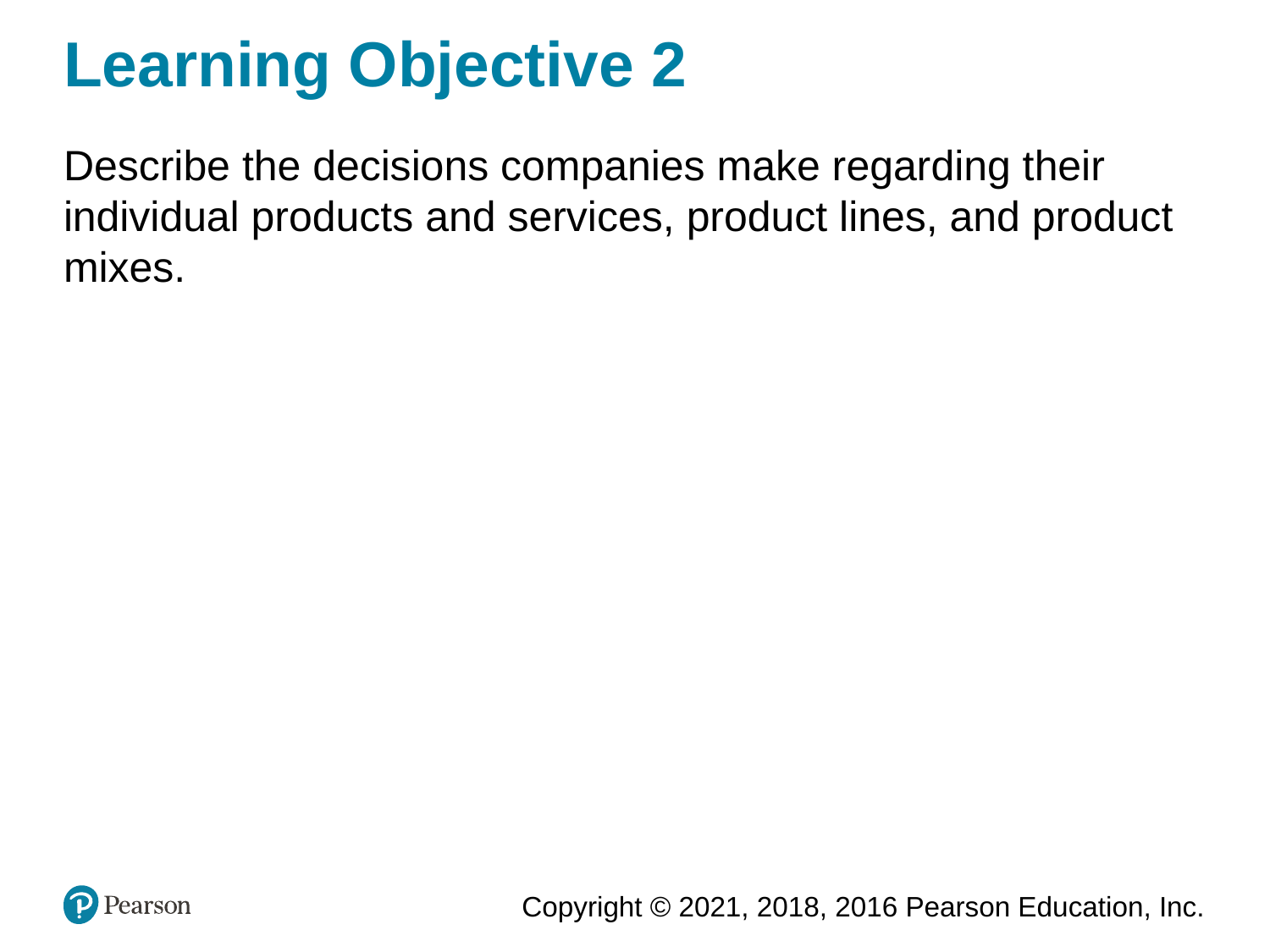

# Learning Objective 2
Describe the decisions companies make regarding their individual products and services, product lines, and product mixes.